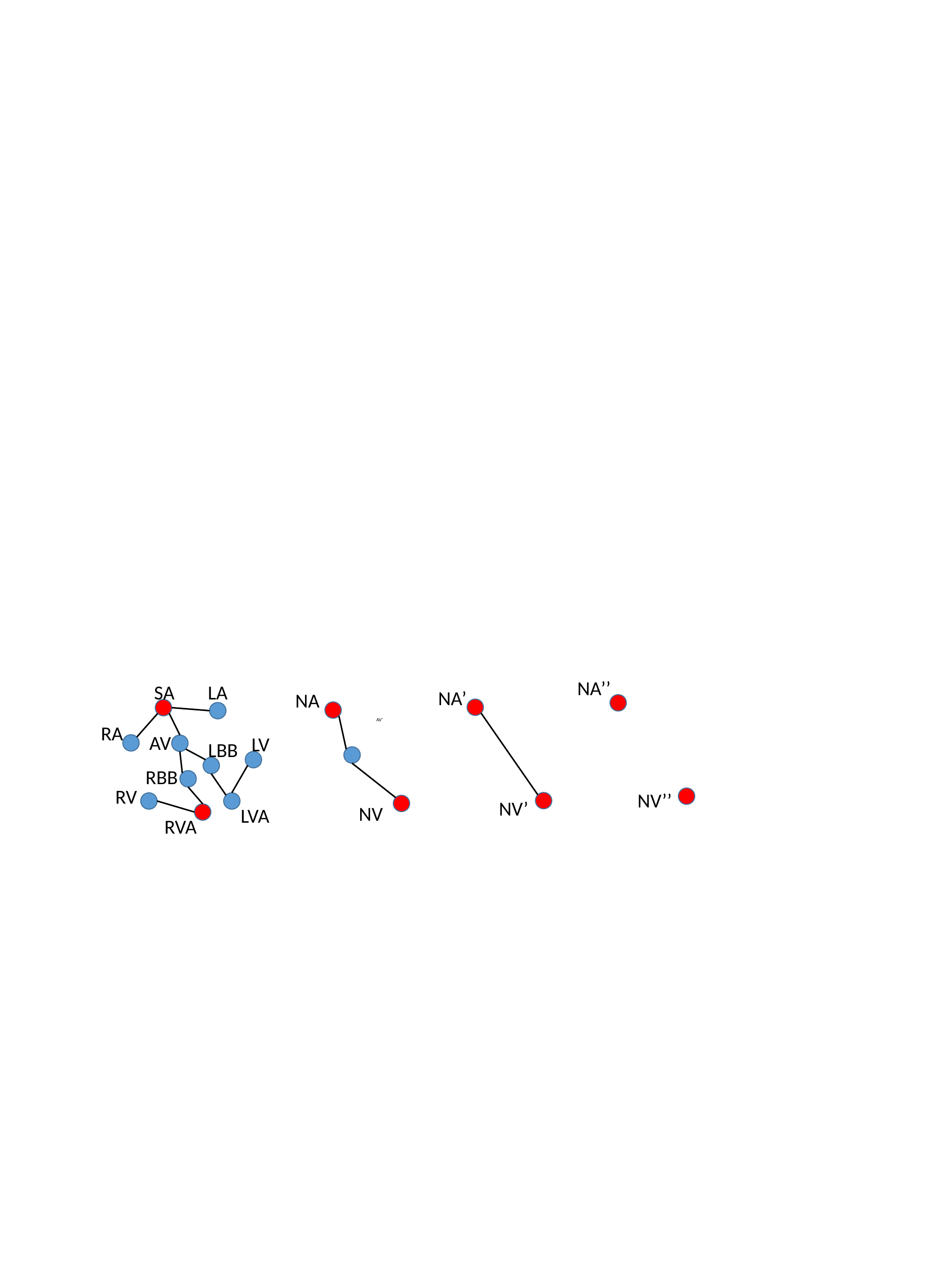

NA’’
SA
LA
NA’
NA

AV’
RA
AV
LV
LBB

RBB

RV
NV’’

NV’

NV
LVA

RVA